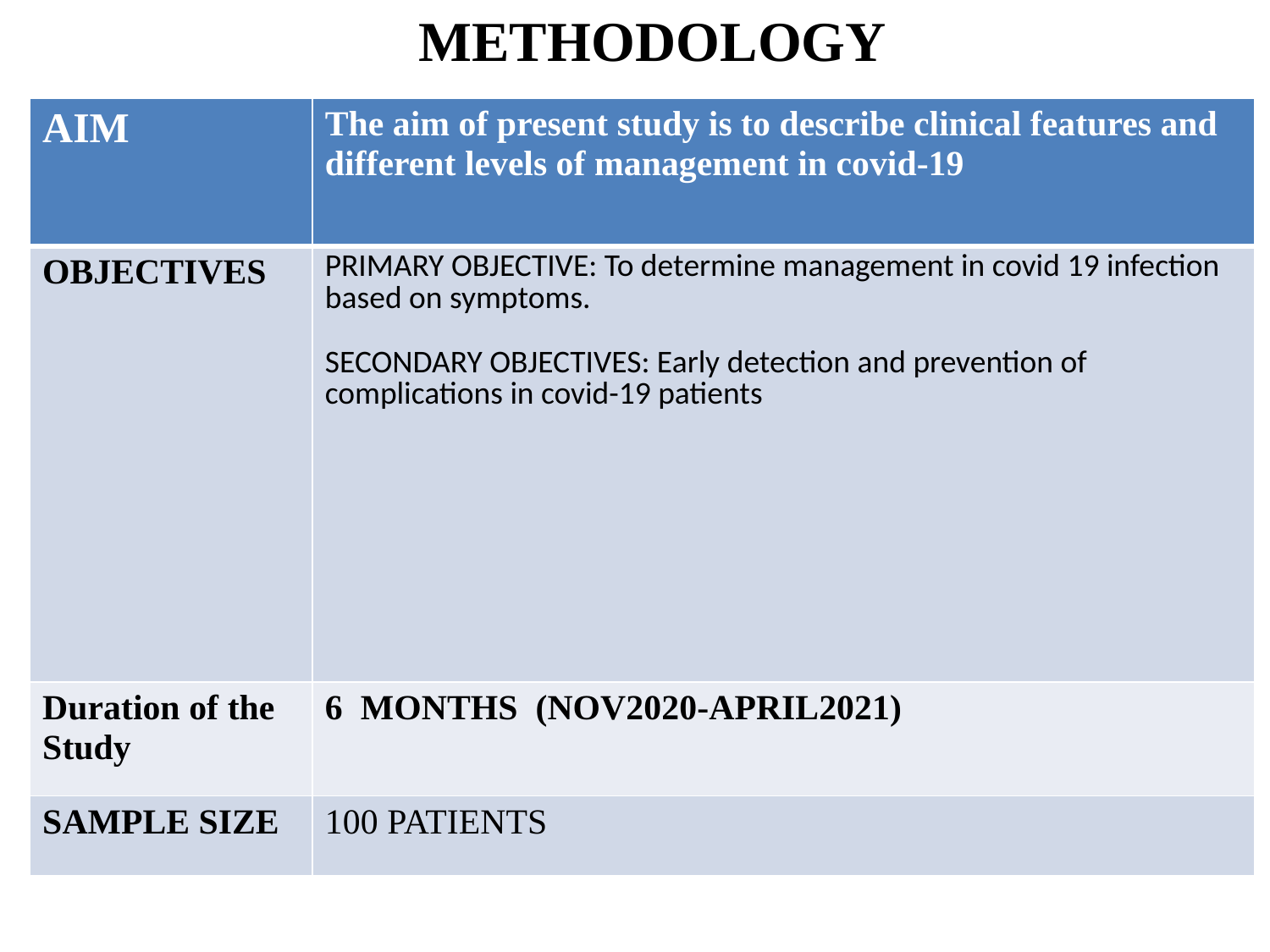

METHODOLOGY
| AIM | The aim of present study is to describe clinical features and different levels of management in covid-19 |
| --- | --- |
| OBJECTIVES | PRIMARY OBJECTIVE: To determine management in covid 19 infection based on symptoms. SECONDARY OBJECTIVES: Early detection and prevention of complications in covid-19 patients |
| Duration of the Study | 6 MONTHS (NOV2020-APRIL2021) |
| SAMPLE SIZE | 100 PATIENTS |